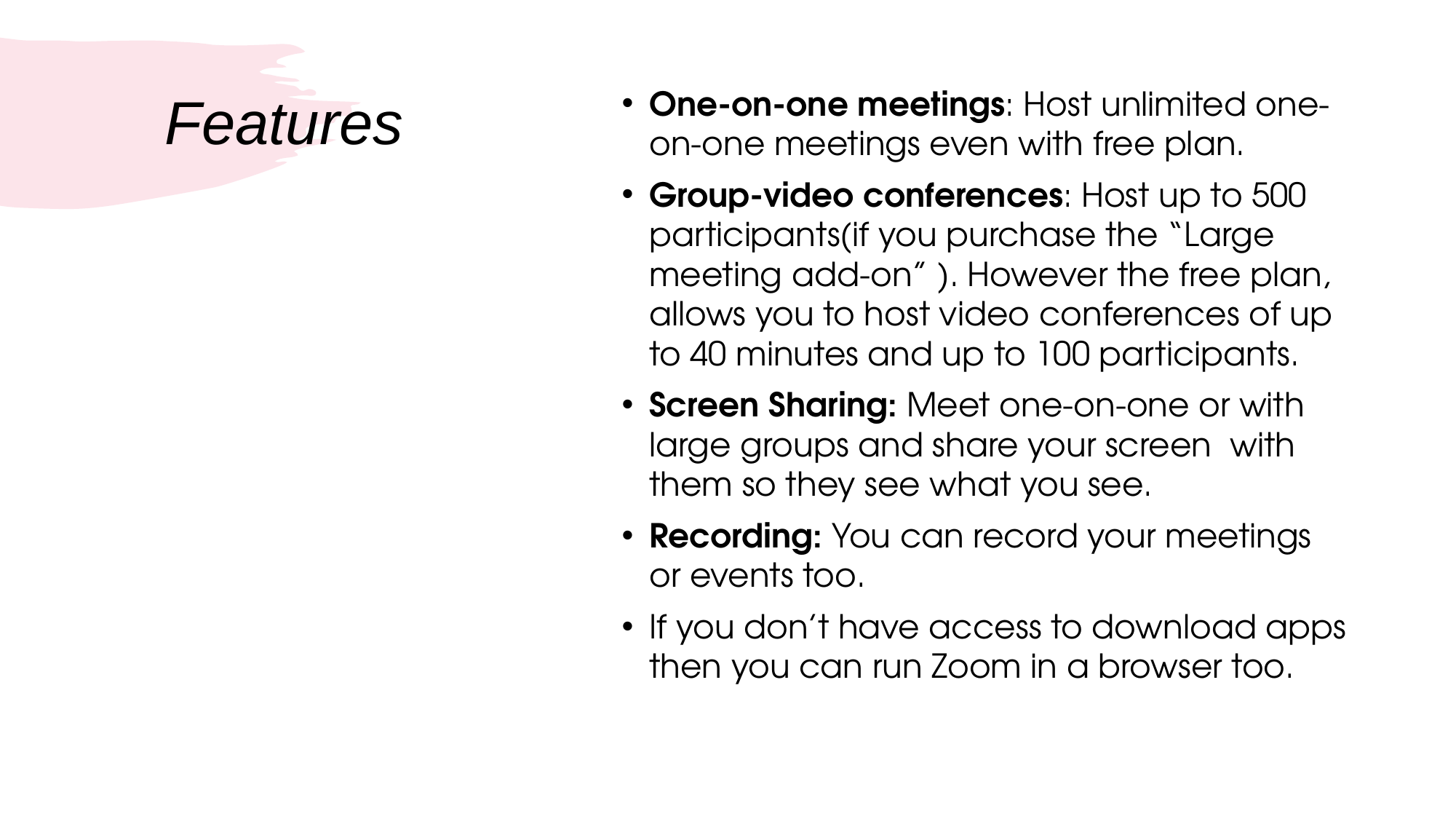

# Features
One-on-one meetings: Host unlimited one-on-one meetings even with free plan.
Group-video conferences: Host up to 500 participants(if you purchase the “Large meeting add-on” ). However the free plan, allows you to host video conferences of up to 40 minutes and up to 100 participants.
Screen Sharing: Meet one-on-one or with large groups and share your screen  with them so they see what you see.
Recording: You can record your meetings or events too.
If you don’t have access to download apps then you can run Zoom in a browser too.